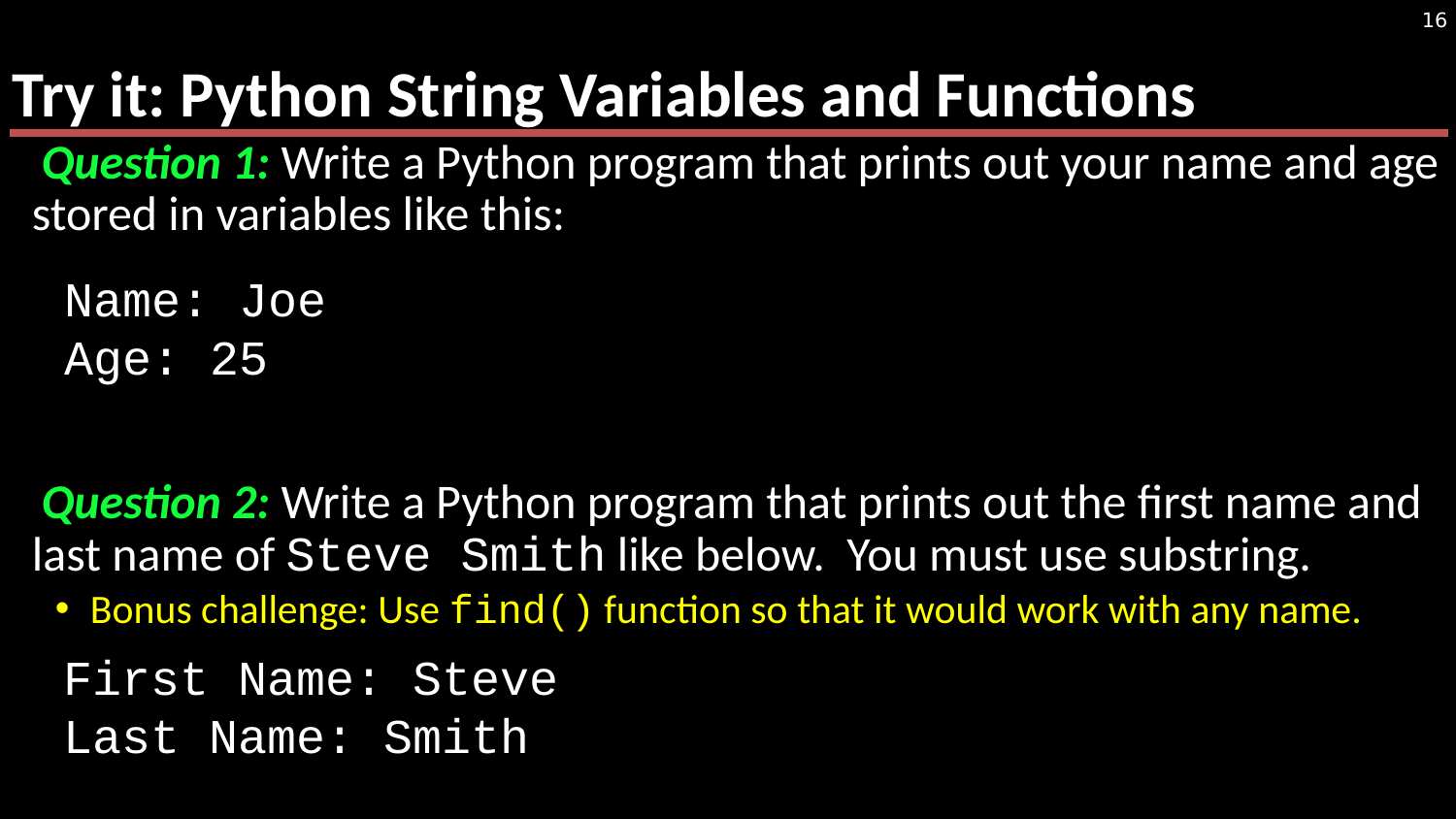

# Try it: Python String Variables and Functions
16
Question 1: Write a Python program that prints out your name and age stored in variables like this:

Question 2: Write a Python program that prints out the first name and last name of Steve Smith like below.  You must use substring.
Bonus challenge: Use find() function so that it would work with any name.
Name: Joe
Age: 25
First Name: Steve
Last Name: Smith